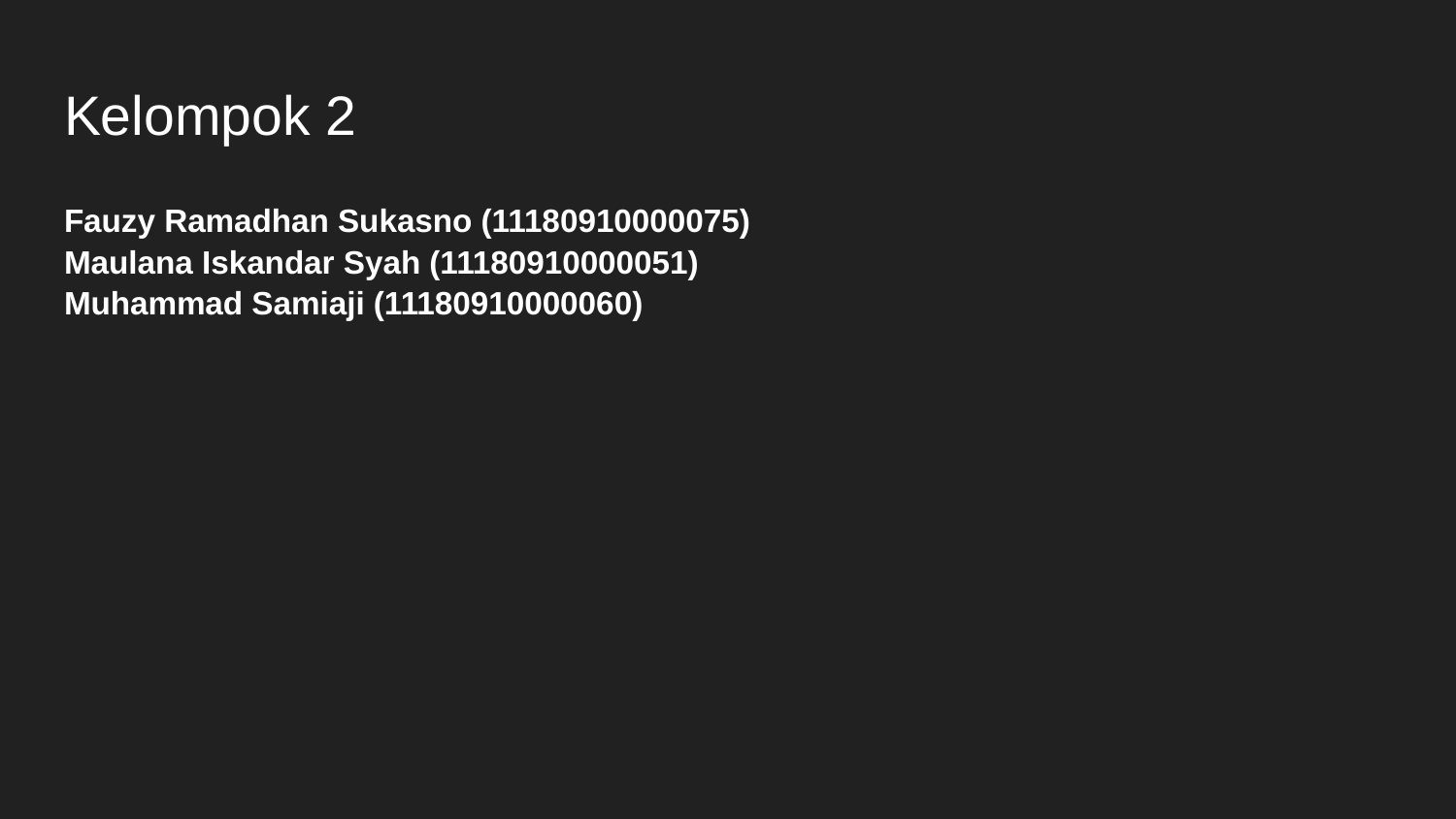

# Kelompok 2
Fauzy Ramadhan Sukasno (11180910000075)
Maulana Iskandar Syah (11180910000051)
Muhammad Samiaji (11180910000060)